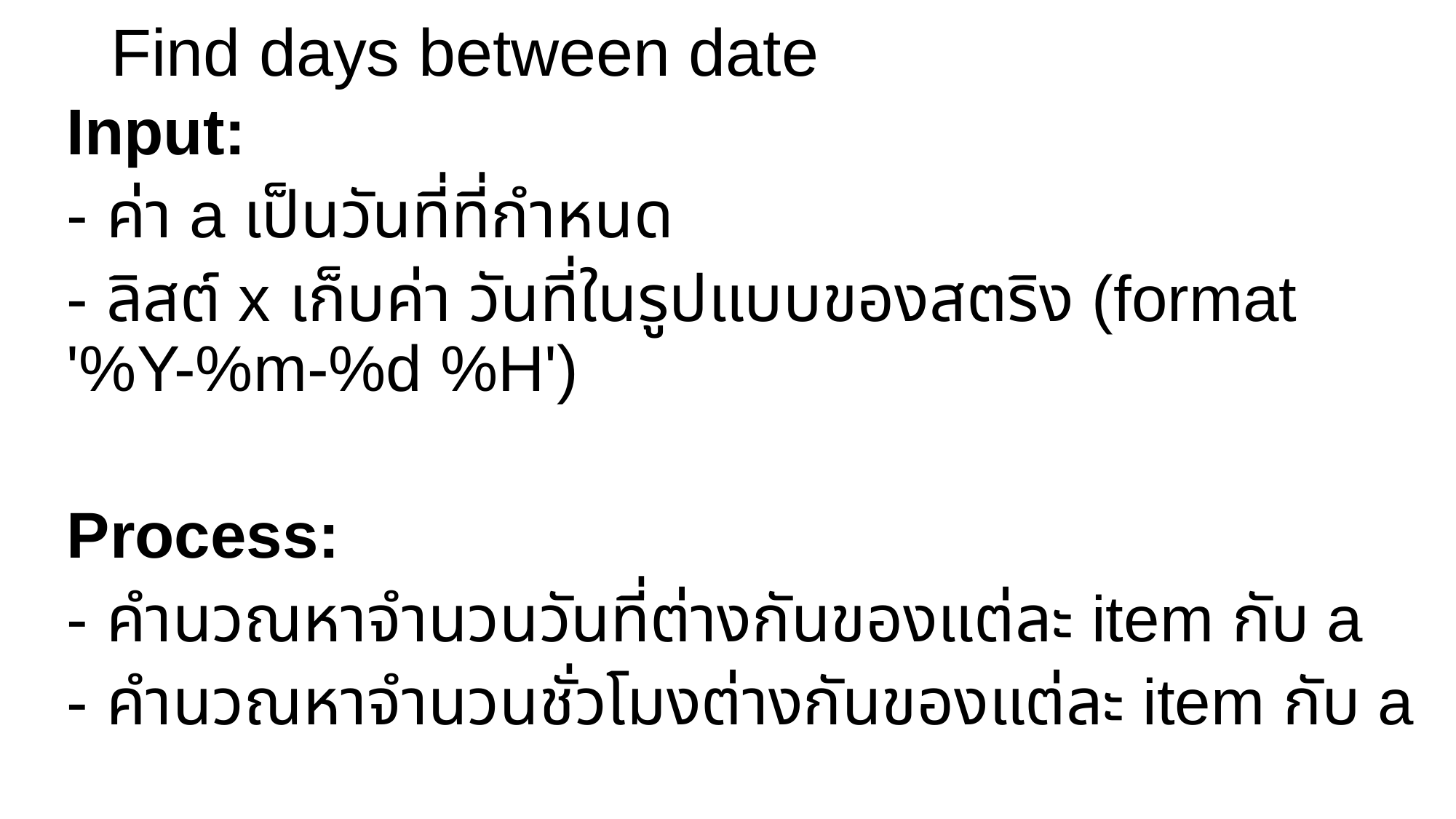

# Find days between date
Input:
- ค่า a เป็นวันที่ที่กำหนด
- ลิสต์ x เก็บค่า วันที่ในรูปแบบของสตริง (format '%Y-%m-%d %H')

Process:
- คำนวณหาจำนวนวันที่ต่างกันของแต่ละ item กับ a
- คำนวณหาจำนวนชั่วโมงต่างกันของแต่ละ item กับ a